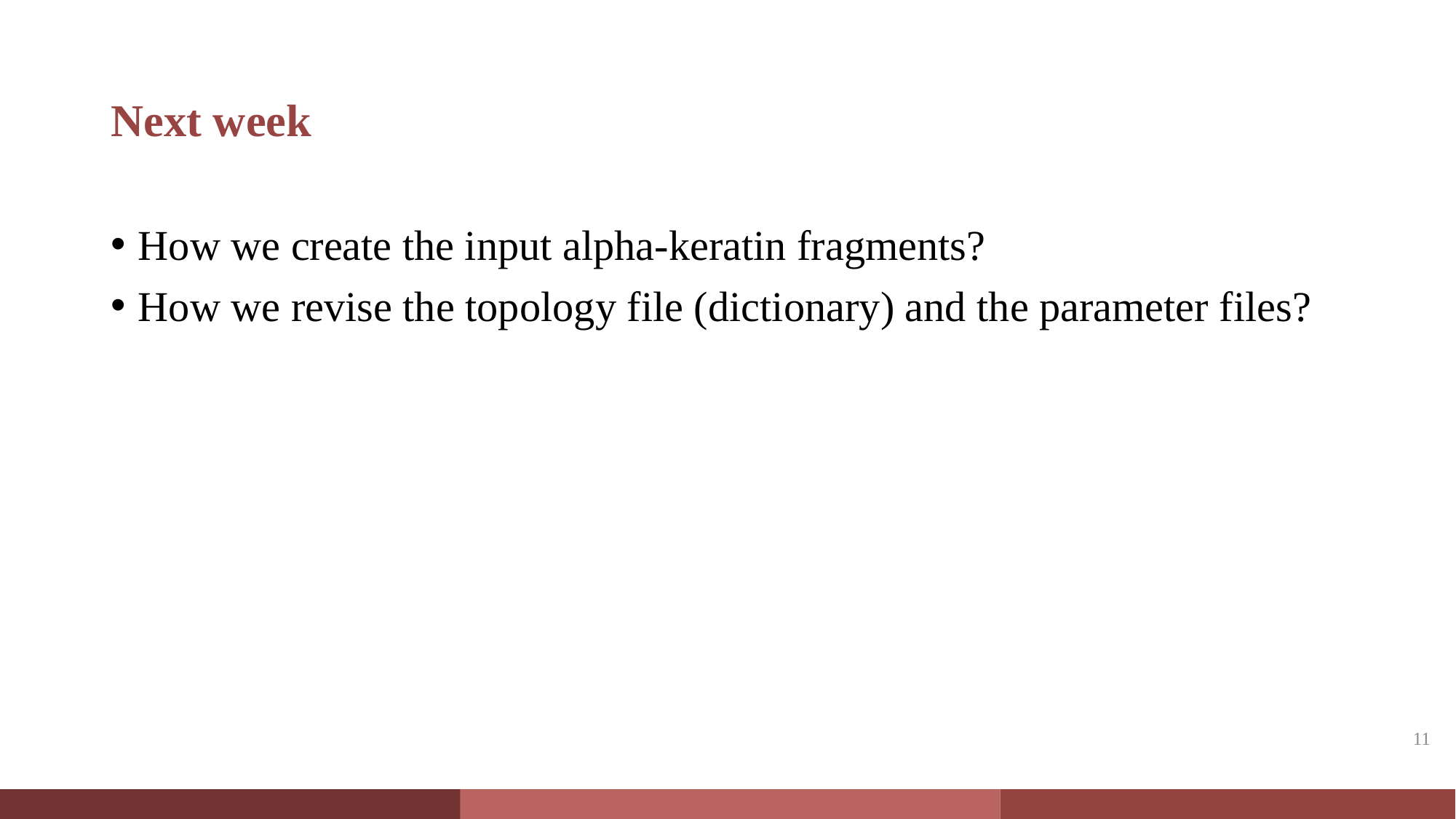

# Next week
How we create the input alpha-keratin fragments?
How we revise the topology file (dictionary) and the parameter files?
11